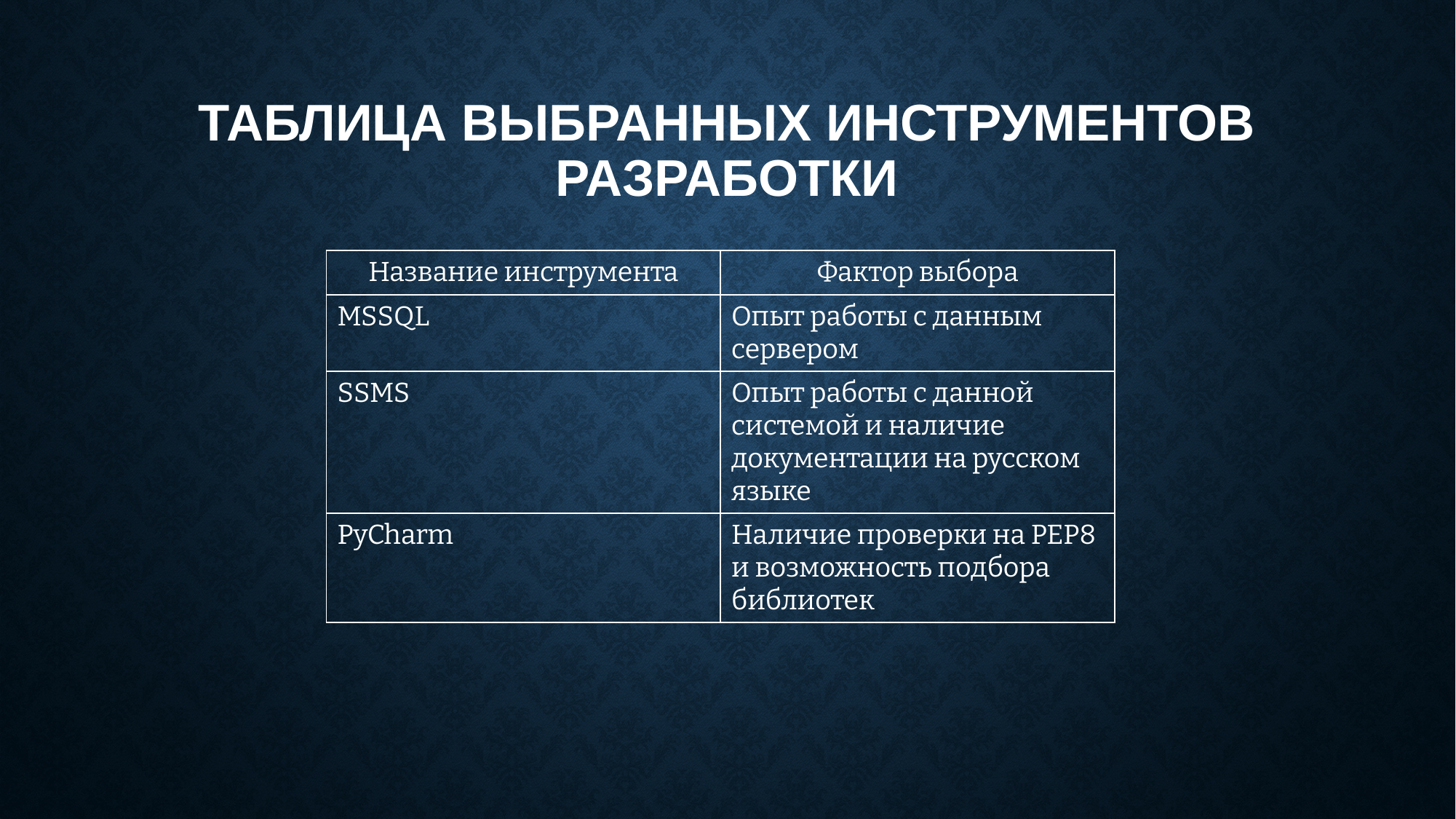

# Таблица выбранных Инструментов Разработки
| Название инструмента | Фактор выбора |
| --- | --- |
| MSSQL | Опыт работы с данным сервером |
| SSMS | Опыт работы с данной системой и наличие документации на русском языке |
| PyCharm | Наличие проверки на PEP8 и возможность подбора библиотек |